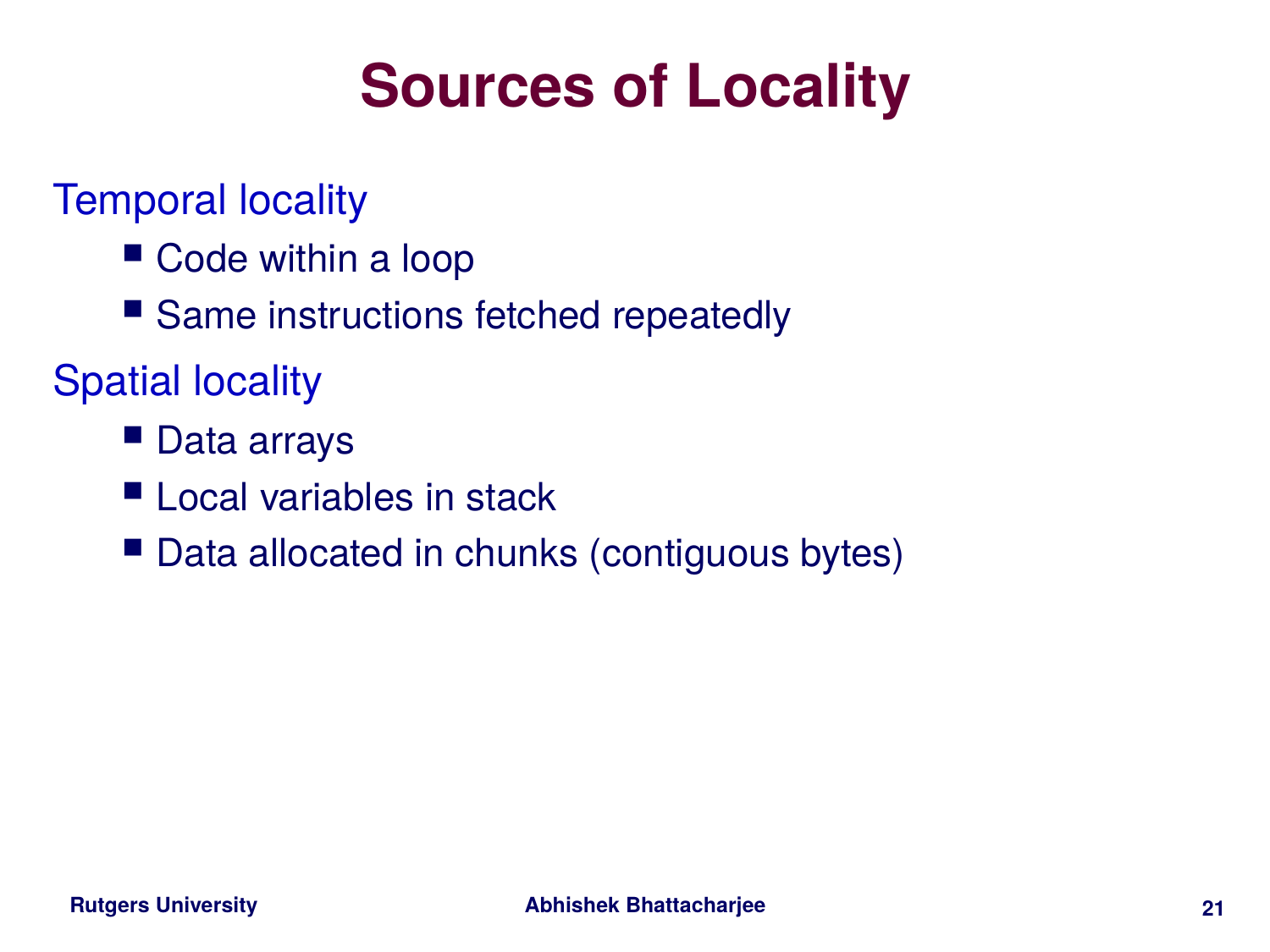

# Sources of Locality
Temporal locality
Code within a loop
Same instructions fetched repeatedly
Spatial locality
Data arrays
Local variables in stack
Data allocated in chunks (contiguous bytes)